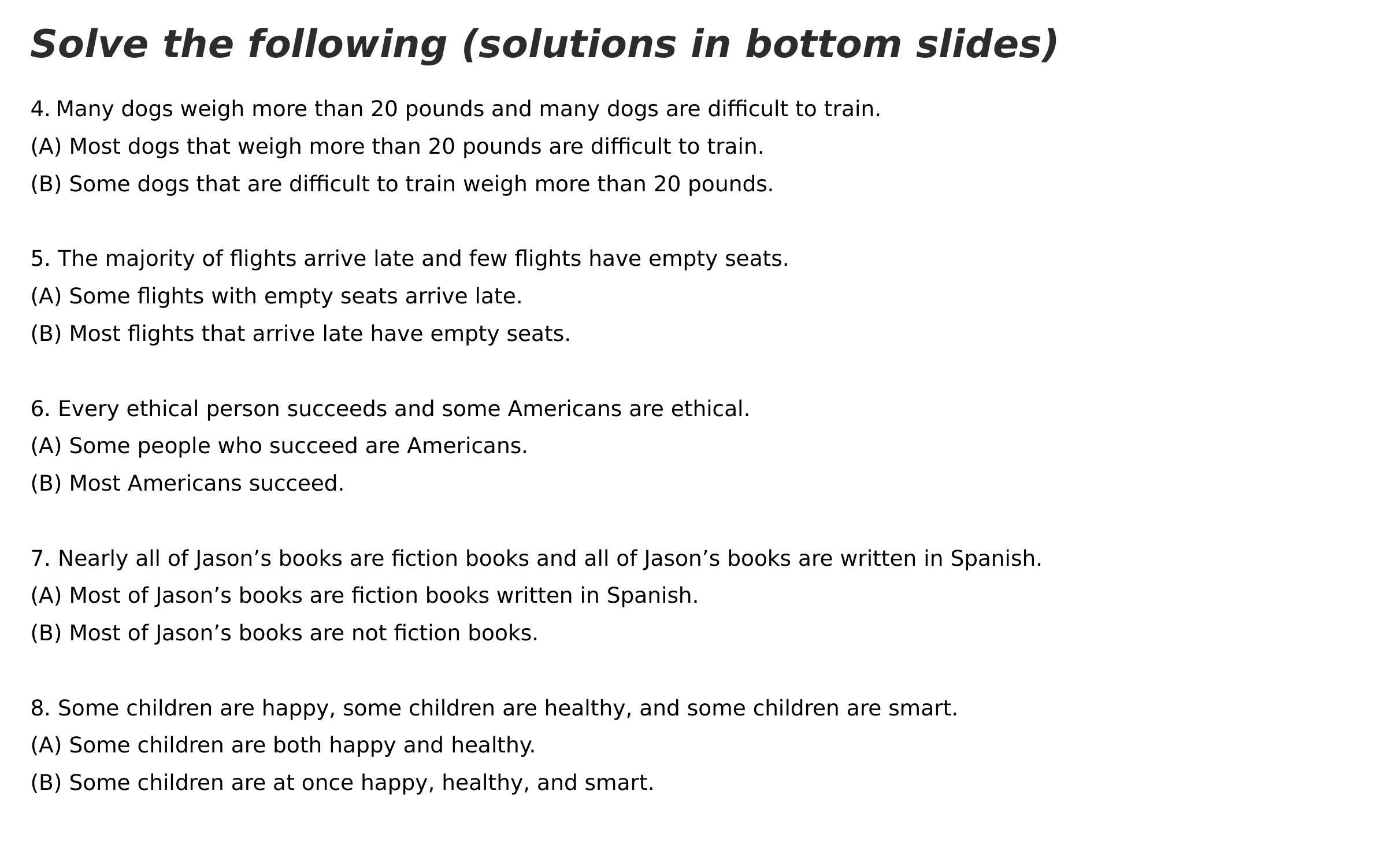

Solve the following (solutions in bottom slides)

4. Many dogs weigh more than 20 pounds and many dogs are difficult to train.
(A) Most dogs that weigh more than 20 pounds are difficult to train.
(B) Some dogs that are difficult to train weigh more than 20 pounds.

5. The majority of flights arrive late and few flights have empty seats.
(A) Some flights with empty seats arrive late.
(B) Most flights that arrive late have empty seats.

6. Every ethical person succeeds and some Americans are ethical.
(A) Some people who succeed are Americans.
(B) Most Americans succeed.

7. Nearly all of Jason’s books are fiction books and all of Jason’s books are written in Spanish.
(A) Most of Jason’s books are fiction books written in Spanish.
(B) Most of Jason’s books are not fiction books.

8. Some children are happy, some children are healthy, and some children are smart.
(A) Some children are both happy and healthy.
(B) Some children are at once happy, healthy, and smart.